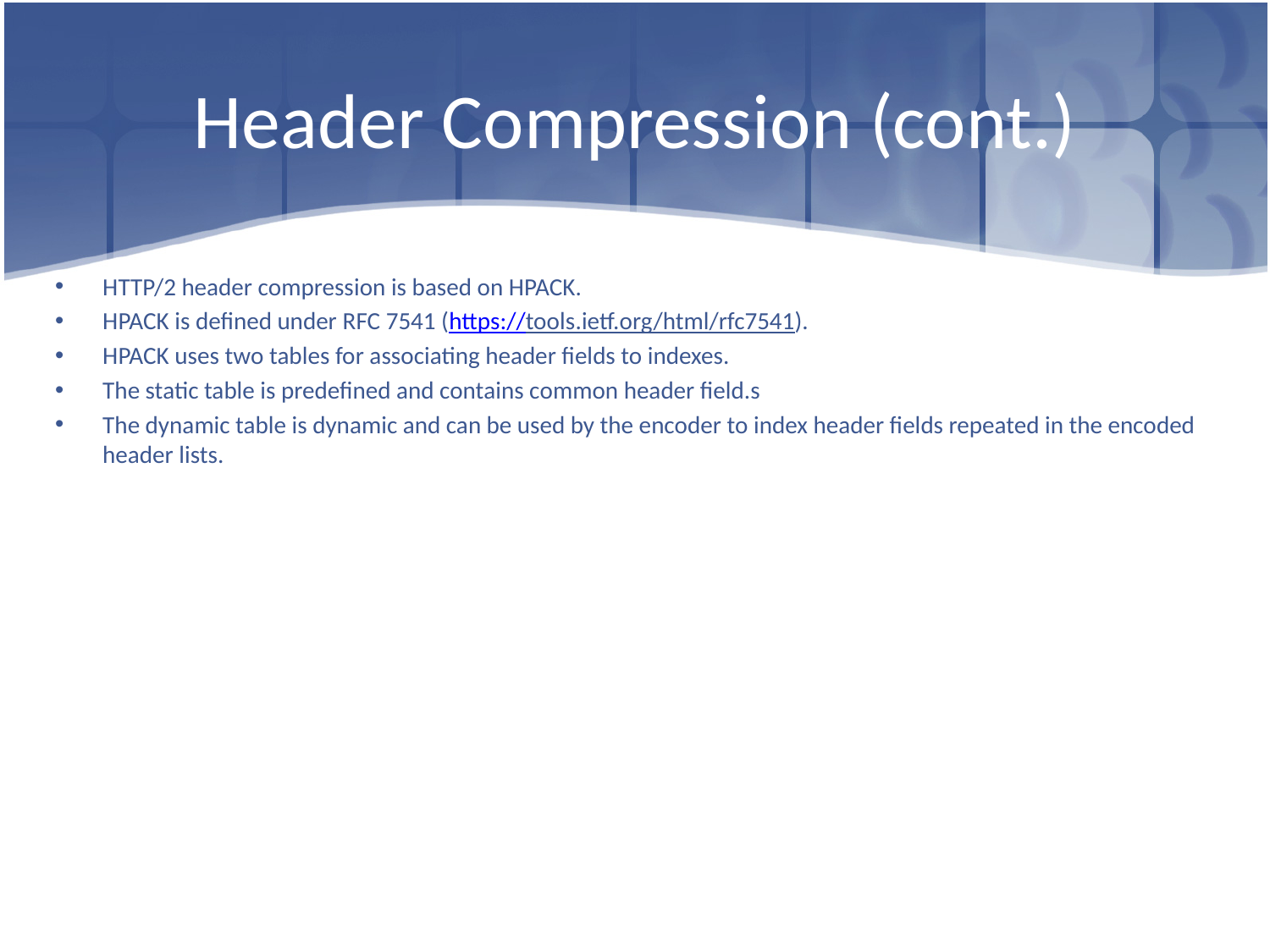

# Header Compression (cont.)
HTTP/2 header compression is based on HPACK.
HPACK is defined under RFC 7541 (https://tools.ietf.org/html/rfc7541).
HPACK uses two tables for associating header fields to indexes.
The static table is predefined and contains common header field.s
The dynamic table is dynamic and can be used by the encoder to index header fields repeated in the encoded header lists.